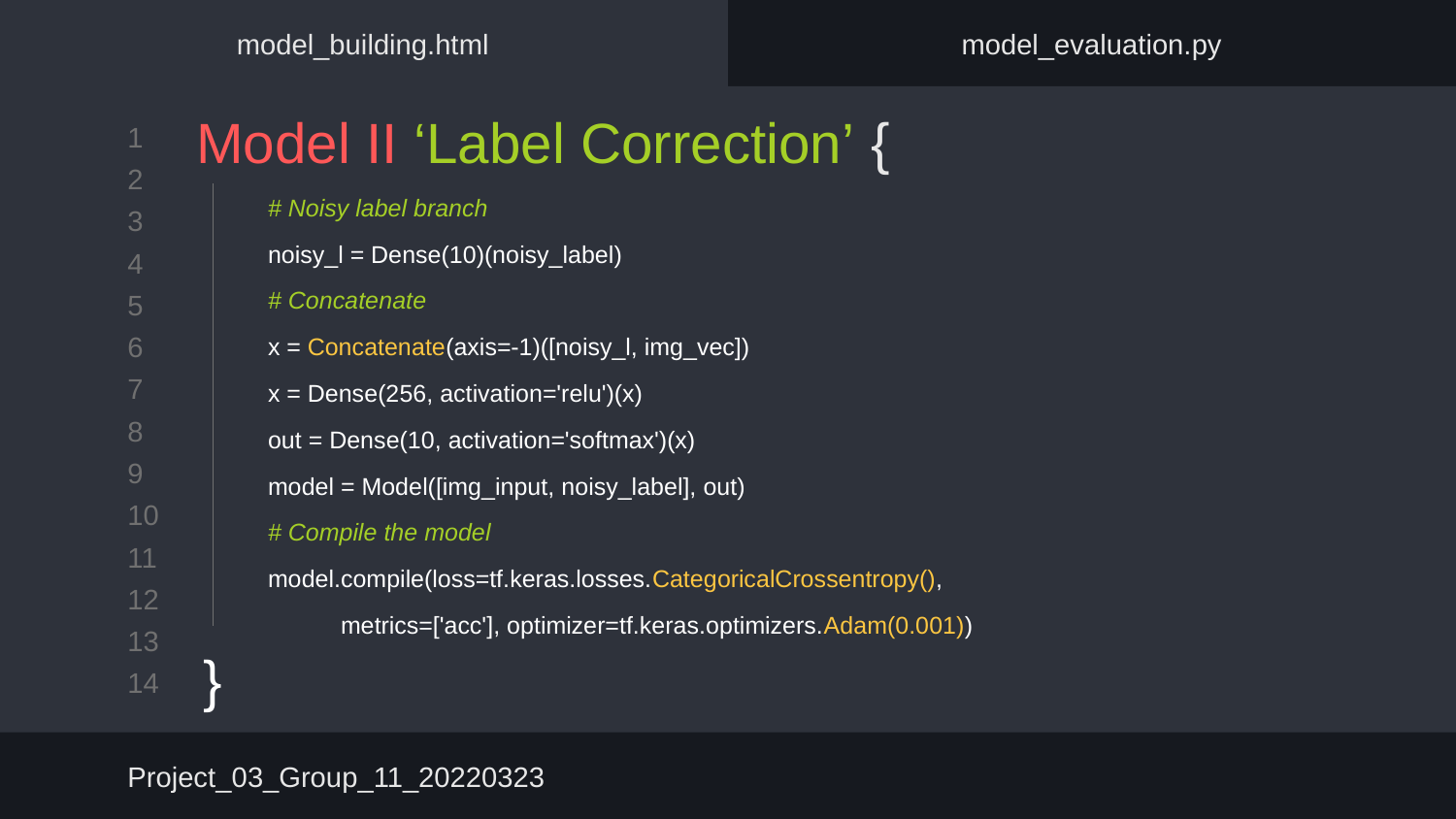

model_building.html
model_evaluation.py
Model II ‘Label Correction’ {
}
# Noisy label branch
noisy_l = Dense(10)(noisy_label)
# Concatenate
x = Concatenate(axis=-1)([noisy_l, img_vec])
x = Dense(256, activation='relu')(x)
out = Dense(10, activation='softmax')(x)
model = Model([img_input, noisy_label], out)
# Compile the model
model.compile(loss=tf.keras.losses.CategoricalCrossentropy(),
metrics=['acc'], optimizer=tf.keras.optimizers.Adam(0.001))
Project_03_Group_11_20220323